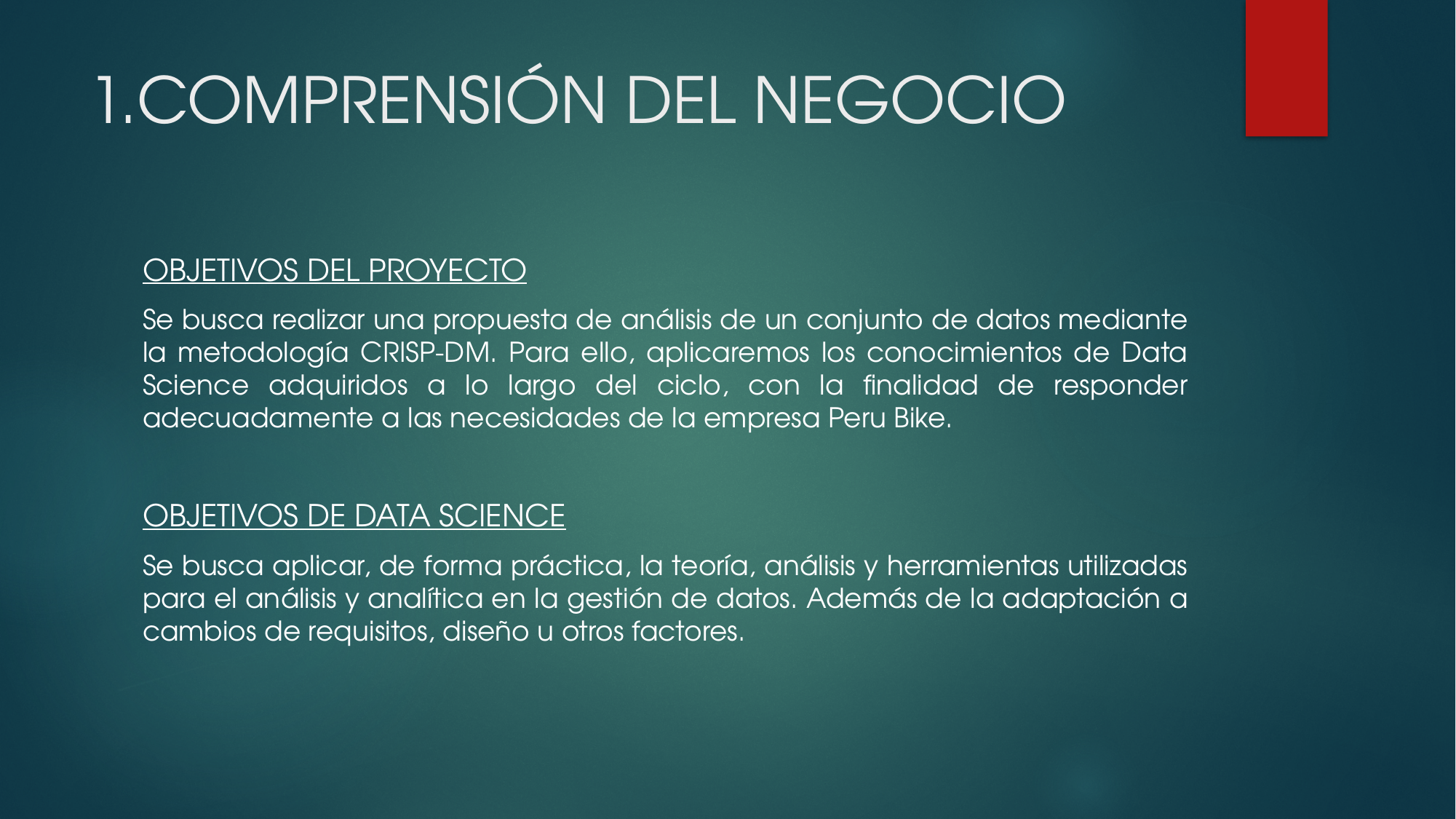

# 1.COMPRENSIÓN DEL NEGOCIO
OBJETIVOS DEL PROYECTO
Se busca realizar una propuesta de análisis de un conjunto de datos mediante la metodología CRISP-DM. Para ello, aplicaremos los conocimientos de Data Science adquiridos a lo largo del ciclo, con la finalidad de responder adecuadamente a las necesidades de la empresa Peru Bike.

OBJETIVOS DE DATA SCIENCE
Se busca aplicar, de forma práctica, la teoría, análisis y herramientas utilizadas para el análisis y analítica en la gestión de datos. Además de la adaptación a cambios de requisitos, diseño u otros factores.